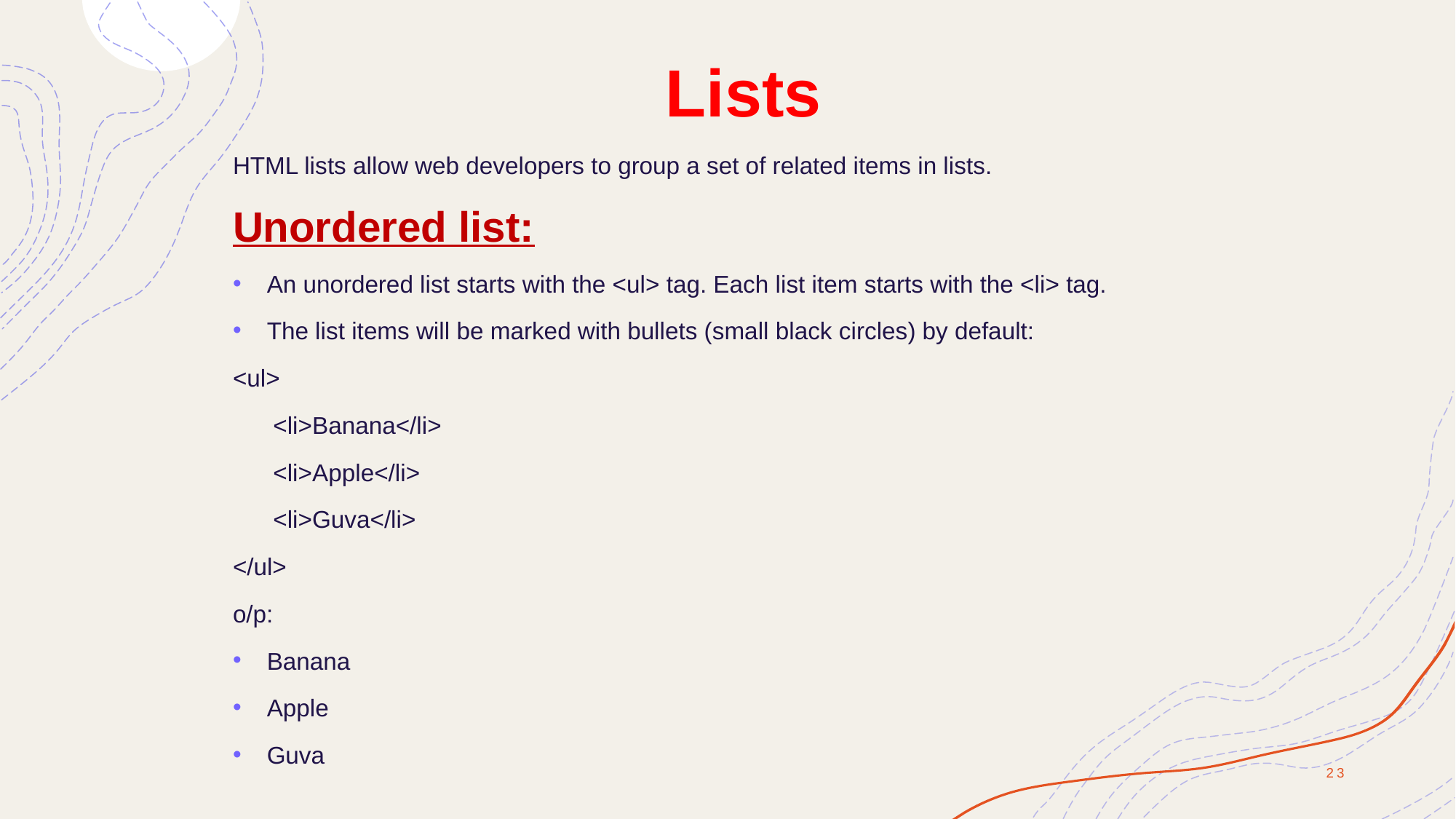

# Lists
HTML lists allow web developers to group a set of related items in lists.
Unordered list:
An unordered list starts with the <ul> tag. Each list item starts with the <li> tag.
The list items will be marked with bullets (small black circles) by default:
<ul>
      <li>Banana</li>
      <li>Apple</li>
      <li>Guva</li>
</ul>
o/p:
Banana
Apple
Guva

23